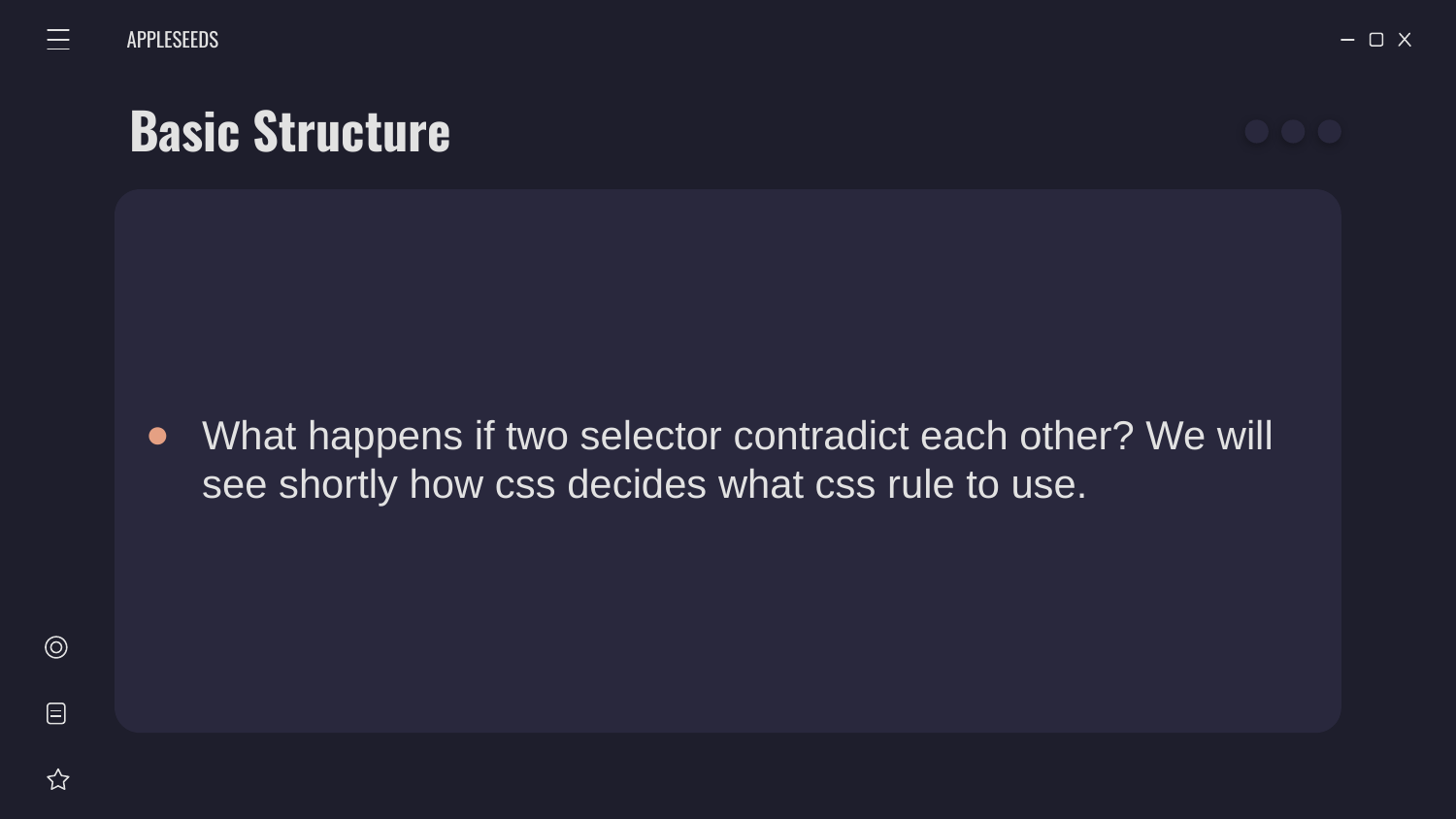

APPLESEEDS

# Basic Structure

What happens if two selector contradict each other? We will see shortly how css decides what css rule to use.